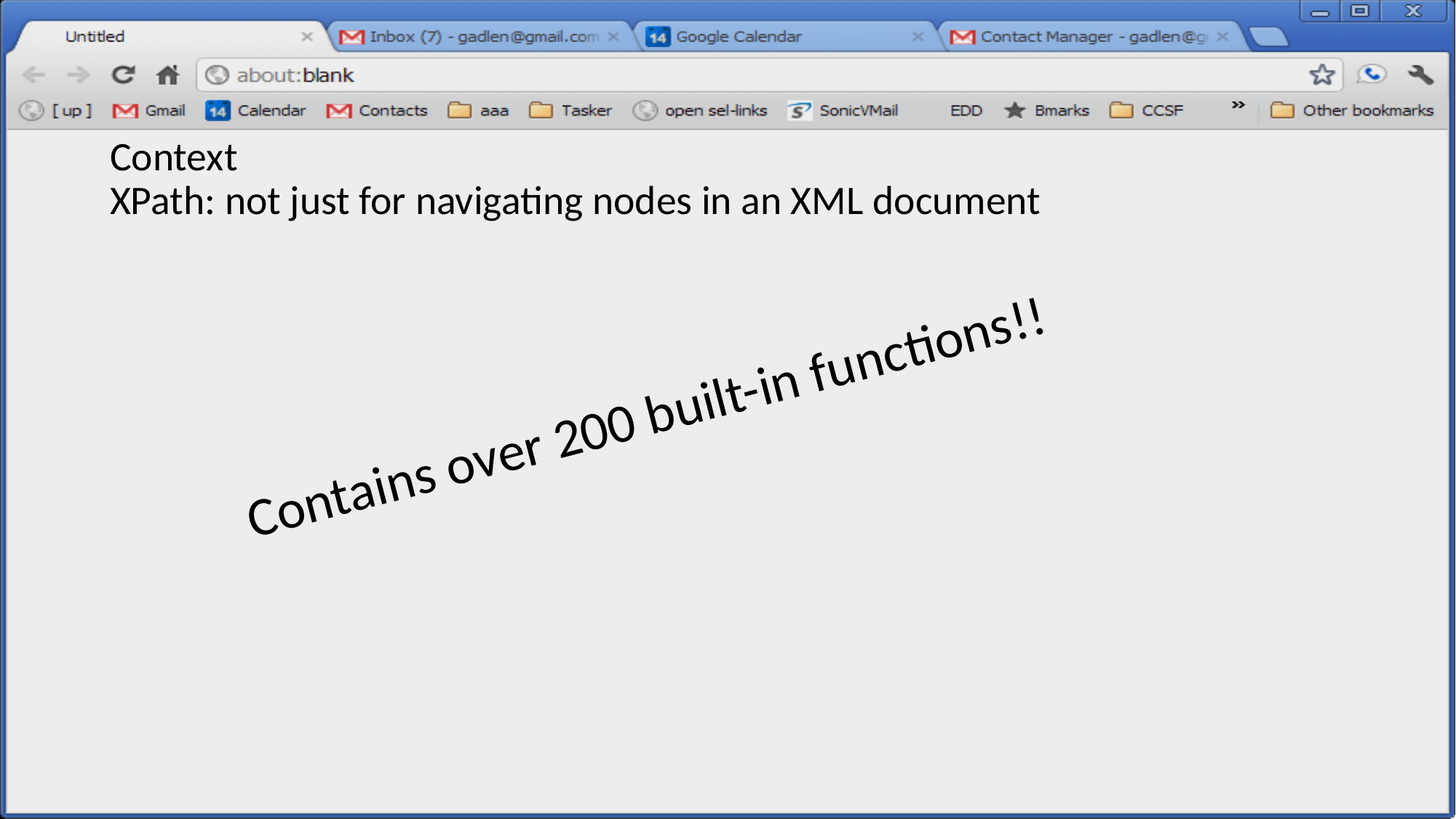

# Context XPath: not just for navigating nodes in an XML document
Contains over 200 built-in functions!!